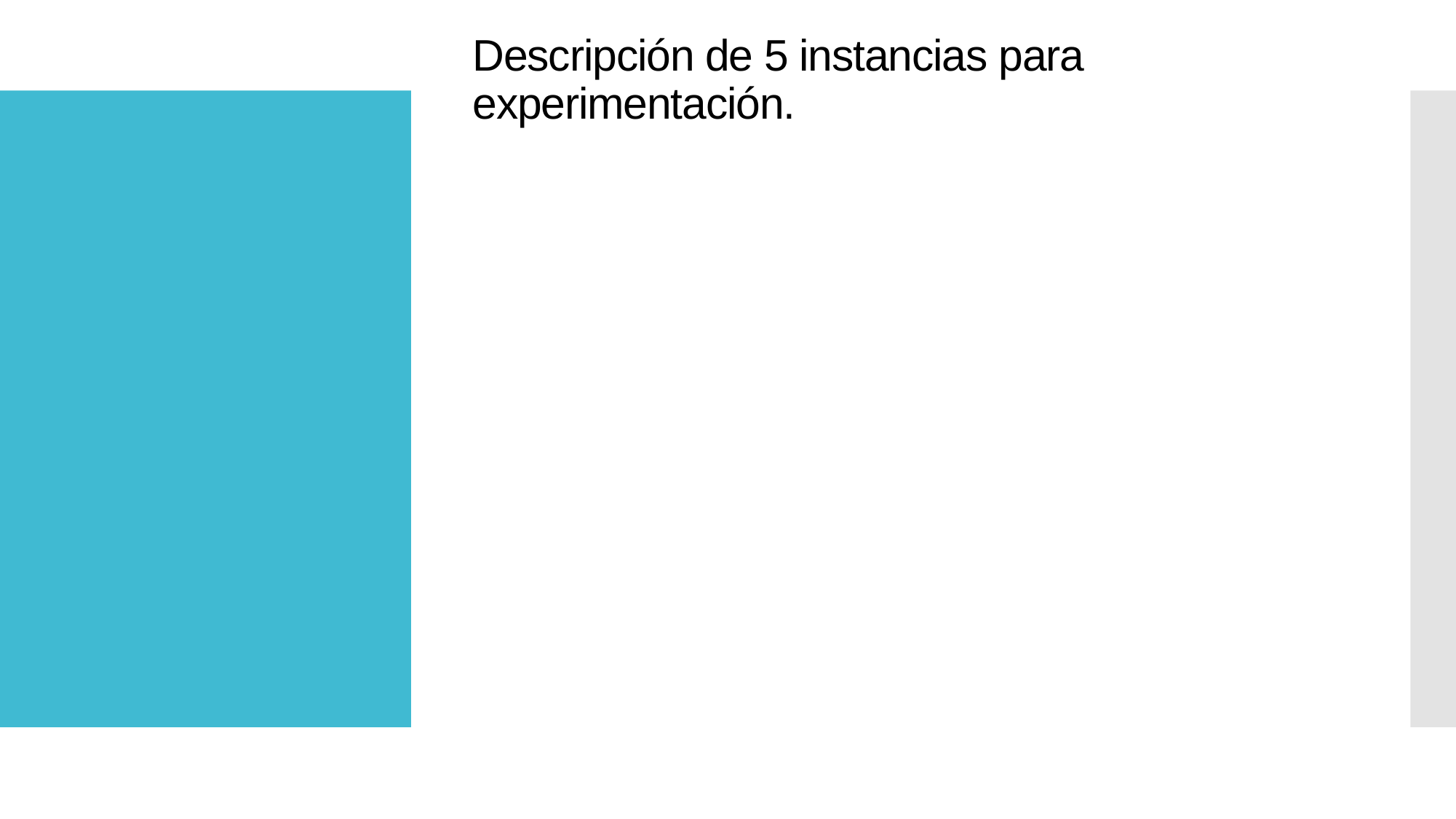

Descripción de 5 instancias para experimentación.

#